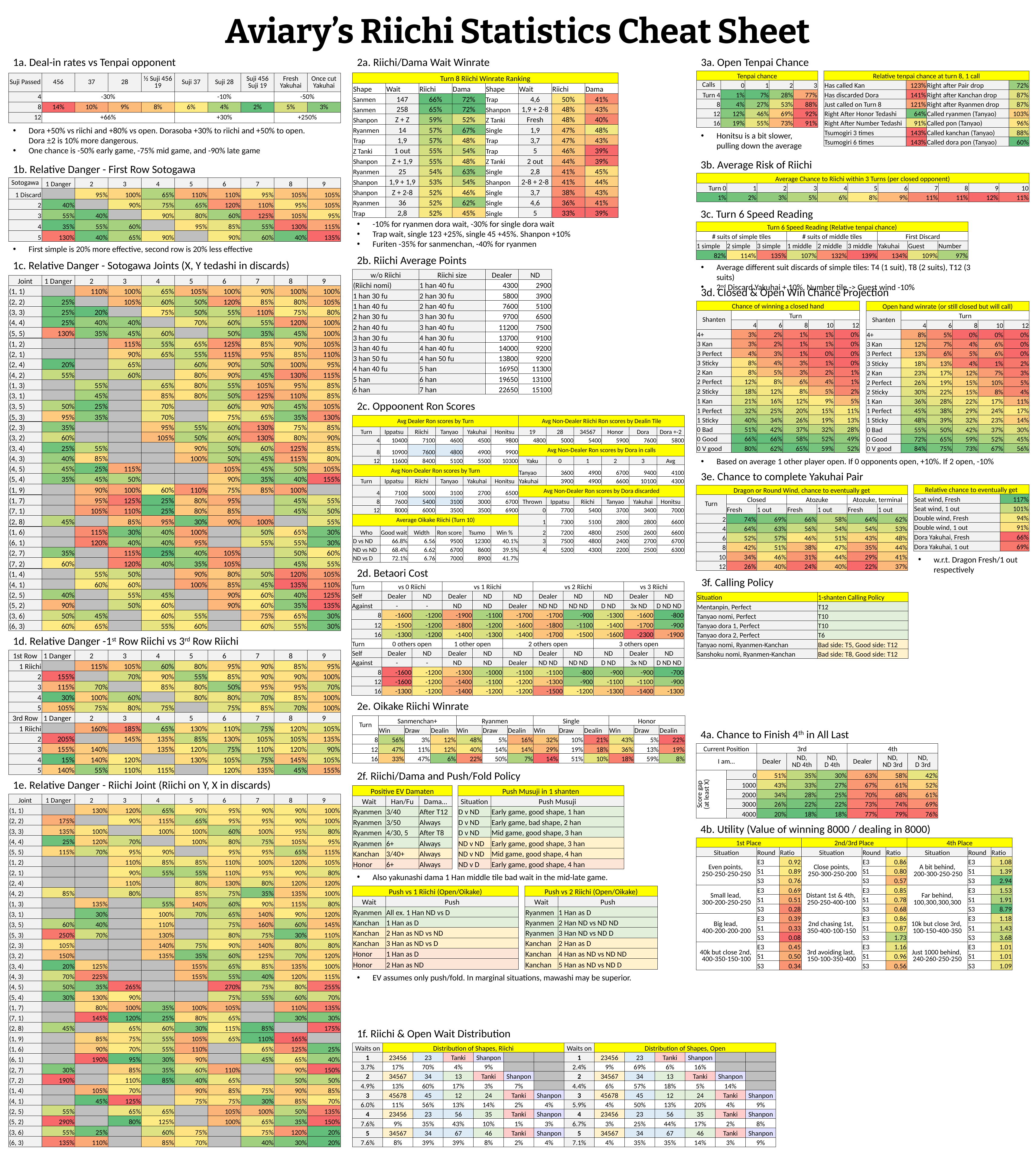

Aviary’s Riichi Statistics Cheat Sheet
1a. Deal-in rates vs Tenpai opponent
2a. Riichi/Dama Wait Winrate
3a. Open Tenpai Chance
| Tenpai chance |  |  |  |  |
| --- | --- | --- | --- | --- |
| Calls | 0 | 1 | 2 | 3 |
| Turn 4 | 1% | 7% | 28% | 77% |
| 8 | 4% | 27% | 53% | 88% |
| 12 | 12% | 46% | 69% | 92% |
| 16 | 19% | 55% | 73% | 91% |
| Relative tenpai chance at turn 8, 1 call |  |  |  |
| --- | --- | --- | --- |
| Has called Kan | 123% | Right after Pair drop | 72% |
| Has discarded Dora | 141% | Right after Kanchan drop | 87% |
| Just called on Turn 8 | 121% | Right after Ryanmen drop | 87% |
| Right After Honor Tedashi | 64% | Called ryanmen (Tanyao) | 103% |
| Right After Number Tedashi | 91% | Called pon (Tanyao) | 96% |
| Tsumogiri 3 times | 143% | Called kanchan (Tanyao) | 88% |
| Tsumogiri 6 times | 143% | Called dora pon (Tanyao) | 60% |
| Turn 8 Riichi Winrate Ranking |  |  |  |  |  |  |  |
| --- | --- | --- | --- | --- | --- | --- | --- |
| Shape | Wait | Riichi | Dama | Shape | Wait | Riichi | Dama |
| Sanmen | 147 | 66% | 72% | Trap | 4,6 | 50% | 41% |
| Sanmen | 258 | 65% | 72% | Shanpon | 1,9 + 2-8 | 48% | 43% |
| Shanpon | Z + Z | 59% | 52% | Z Tanki | Fresh | 48% | 40% |
| Ryanmen | 14 | 57% | 67% | Single | 1,9 | 47% | 48% |
| Trap | 1,9 | 57% | 48% | Trap | 3,7 | 47% | 43% |
| Z Tanki | 1 out | 55% | 54% | Trap | 5 | 46% | 39% |
| Shanpon | Z + 1,9 | 55% | 48% | Z Tanki | 2 out | 44% | 39% |
| Ryanmen | 25 | 54% | 63% | Single | 2,8 | 41% | 45% |
| Shanpon | 1,9 + 1,9 | 53% | 54% | Shanpon | 2-8 + 2-8 | 41% | 44% |
| Shanpon | Z + 2-8 | 52% | 46% | Single | 3,7 | 38% | 43% |
| Ryanmen | 36 | 52% | 62% | Single | 4,6 | 36% | 41% |
| Trap | 2,8 | 52% | 45% | Single | 5 | 33% | 39% |
| Suji Passed | 456 | 37 | 28 | ½ Suji 456 19 | Suji 37 | Suji 28 | Suji 456 Suji 19 | Fresh Yakuhai | Once cut Yakuhai |
| --- | --- | --- | --- | --- | --- | --- | --- | --- | --- |
| 4 | -30% |  |  |  | -10% |  |  | -50% |  |
| 8 | 14% | 10% | 9% | 8% | 6% | 4% | 2% | 5% | 3% |
| 12 | +66% |  |  |  | +30% |  |  | +250% |  |
Dora +50% vs riichi and +80% vs open. Dorasoba +30% to riichi and +50% to open. Dora ±2 is 10% more dangerous.
One chance is -50% early game, -75% mid game, and -90% late game
Honitsu is a bit slower, pulling down the average
3b. Average Risk of Riichi
1b. Relative Danger - First Row Sotogawa
| Average Chance to Riichi within 3 Turns (per closed opponent) |  |  |  |  |  |  |  |  |  |  |
| --- | --- | --- | --- | --- | --- | --- | --- | --- | --- | --- |
| Turn 0 | 1 | 2 | 3 | 4 | 5 | 6 | 7 | 8 | 9 | 10 |
| 1% | 2% | 3% | 5% | 6% | 8% | 9% | 11% | 11% | 12% | 11% |
| Sotogawa | 1 Danger | 2 | 3 | 4 | 5 | 6 | 7 | 8 | 9 |
| --- | --- | --- | --- | --- | --- | --- | --- | --- | --- |
| 1 Discard |  | 95% | 100% | 65% | 110% | 110% | 95% | 105% | 105% |
| 2 | 40% |  | 90% | 75% | 65% | 120% | 110% | 95% | 105% |
| 3 | 55% | 40% |  | 90% | 80% | 60% | 125% | 105% | 95% |
| 4 | 35% | 55% | 60% |  | 95% | 85% | 55% | 130% | 115% |
| 5 | 130% | 40% | 65% | 90% |  | 90% | 60% | 40% | 135% |
3c. Turn 6 Speed Reading
-10% for ryanmen dora wait, -30% for single dora wait
Trap wait, single 123 +25%, single 45 +45%. Shanpon +10%
Furiten -35% for sanmenchan, -40% for ryanmen
| Turn 6 Speed Reading (Relative tenpai chance) |  |  |  |  |  |  |  |  |
| --- | --- | --- | --- | --- | --- | --- | --- | --- |
| # suits of simple tiles |  |  | # suits of middle tiles |  |  | First Discard |  |  |
| 1 simple | 2 simple | 3 simple | 1 middle | 2 middle | 3 middle | Yakuhai | Guest | Number |
| 82% | 114% | 135% | 107% | 132% | 139% | 134% | 109% | 97% |
First simple is 20% more effective, second row is 20% less effective
2b. Riichi Average Points
1c. Relative Danger - Sotogawa Joints (X, Y tedashi in discards)
Average different suit discards of simple tiles: T4 (1 suit), T8 (2 suits), T12 (3 suits)
2nd Discard Yakuhai + 10%, Number tile -> Guest wind -10%
| w/o Riichi | Riichi size | Dealer | ND |
| --- | --- | --- | --- |
| (Riichi nomi) | 1 han 40 fu | 4300 | 2900 |
| 1 han 30 fu | 2 han 30 fu | 5800 | 3900 |
| 1 han 40 fu | 2 han 40 fu | 7600 | 5100 |
| 2 han 30 fu | 3 han 30 fu | 9700 | 6500 |
| 2 han 40 fu | 3 han 40 fu | 11200 | 7500 |
| 3 han 30 fu | 4 han 30 fu | 13700 | 9100 |
| 3 han 40 fu | 4 han 40 fu | 14000 | 9200 |
| 3 han 50 fu | 4 han 50 fu | 13800 | 9200 |
| 4 han 40 fu | 5 han | 16950 | 11300 |
| 5 han | 6 han | 19650 | 13100 |
| 6 han | 7 han | 22650 | 15100 |
| Joint | 1 Danger | 2 | 3 | 4 | 5 | 6 | 7 | 8 | 9 |
| --- | --- | --- | --- | --- | --- | --- | --- | --- | --- |
| (1, 1) |  | 110% | 100% | 65% | 105% | 100% | 90% | 100% | 100% |
| (2, 2) | 25% |  | 105% | 60% | 50% | 120% | 85% | 80% | 105% |
| (3, 3) | 25% | 20% |  | 75% | 50% | 55% | 110% | 75% | 80% |
| (4, 4) | 25% | 40% | 40% |  | 70% | 60% | 55% | 120% | 100% |
| (5, 5) | 130% | 35% | 45% | 60% |  | 50% | 35% | 45% | 100% |
| (1, 2) |  |  | 115% | 55% | 65% | 125% | 85% | 90% | 105% |
| (2, 1) |  |  | 90% | 65% | 55% | 115% | 95% | 85% | 110% |
| (2, 4) | 20% |  | 65% |  | 60% | 90% | 50% | 100% | 95% |
| (4, 2) | 55% |  | 60% |  | 80% | 90% | 45% | 130% | 115% |
| (1, 3) |  | 55% |  | 65% | 80% | 55% | 105% | 95% | 85% |
| (3, 1) |  | 45% |  | 85% | 80% | 50% | 125% | 110% | 85% |
| (3, 5) | 50% | 25% |  | 70% |  | 60% | 90% | 45% | 105% |
| (5, 3) | 95% | 35% |  | 70% |  | 75% | 65% | 35% | 130% |
| (2, 3) | 35% |  |  | 95% | 55% | 60% | 130% | 75% | 85% |
| (3, 2) | 60% |  |  | 105% | 50% | 60% | 130% | 80% | 90% |
| (3, 4) | 25% | 55% |  |  | 90% | 50% | 60% | 125% | 85% |
| (4, 3) | 40% | 85% |  |  | 100% | 50% | 45% | 115% | 80% |
| (4, 5) | 45% | 25% | 115% |  |  | 105% | 45% | 50% | 105% |
| (5, 4) | 35% | 45% | 50% |  |  | 90% | 35% | 40% | 155% |
| (1, 9) |  | 90% | 100% | 60% | 110% | 75% | 85% | 100% |  |
| (1, 7) |  | 95% | 125% | 25% | 80% | 95% |  | 45% | 55% |
| (7, 1) |  | 105% | 110% | 25% | 80% | 85% |  | 45% | 50% |
| (2, 8) | 45% |  | 85% | 95% | 30% | 90% | 100% |  | 55% |
| (1, 6) |  | 115% | 30% | 40% | 100% |  | 50% | 65% | 30% |
| (6, 1) |  | 120% | 40% | 40% | 95% |  | 55% | 55% | 30% |
| (2, 7) | 35% |  | 115% | 25% | 40% | 105% |  | 50% | 60% |
| (7, 2) | 60% |  | 120% | 40% | 35% | 105% |  | 45% | 55% |
| (1, 4) |  | 55% | 50% |  | 90% | 80% | 50% | 120% | 105% |
| (4, 1) |  | 60% | 60% |  | 100% | 85% | 45% | 135% | 110% |
| (2, 5) | 40% |  | 55% | 45% |  | 90% | 60% | 40% | 125% |
| (5, 2) | 90% |  | 50% | 60% |  | 90% | 60% | 35% | 135% |
| (3, 6) | 50% | 45% |  | 60% | 55% |  | 75% | 65% | 30% |
| (6, 3) | 60% | 65% |  | 55% | 60% |  | 60% | 55% | 30% |
3d. Closed & Open Win Chance Projection
| Chance of winning a closed hand |  |  |  |  |  |
| --- | --- | --- | --- | --- | --- |
| Shanten | Turn |  |  |  |  |
|  | 4 | 6 | 8 | 10 | 12 |
| 4+ | 3% | 2% | 1% | 1% | 0% |
| 3 Kan | 3% | 2% | 1% | 1% | 0% |
| 3 Perfect | 4% | 3% | 1% | 0% | 0% |
| 3 Sticky | 8% | 4% | 3% | 1% | 0% |
| 2 Kan | 8% | 5% | 3% | 2% | 1% |
| 2 Perfect | 12% | 8% | 6% | 4% | 1% |
| 2 Sticky | 18% | 12% | 8% | 5% | 2% |
| 1 Kan | 21% | 16% | 12% | 9% | 5% |
| 1 Perfect | 32% | 25% | 20% | 15% | 11% |
| 1 Sticky | 40% | 34% | 26% | 19% | 13% |
| 0 Bad | 51% | 42% | 37% | 32% | 28% |
| 0 Good | 66% | 66% | 58% | 52% | 49% |
| 0 V good | 80% | 62% | 65% | 59% | 52% |
| Open hand winrate (or still closed but will call) |  |  |  |  |  |
| --- | --- | --- | --- | --- | --- |
| Shanten | Turn |  |  |  |  |
|  | 4 | 6 | 8 | 10 | 12 |
| 4+ | 8% | 5% | 0% | 0% | 0% |
| 3 Kan | 12% | 7% | 4% | 6% | 0% |
| 3 Perfect | 13% | 6% | 5% | 6% | 0% |
| 3 Sticky | 18% | 13% | 4% | 1% | 2% |
| 2 Kan | 23% | 17% | 12% | 7% | 3% |
| 2 Perfect | 26% | 19% | 15% | 10% | 5% |
| 2 Sticky | 30% | 22% | 15% | 8% | 4% |
| 1 Kan | 36% | 28% | 22% | 17% | 11% |
| 1 Perfect | 45% | 38% | 29% | 24% | 17% |
| 1 Sticky | 48% | 39% | 32% | 23% | 14% |
| 0 Bad | 55% | 50% | 42% | 37% | 30% |
| 0 Good | 72% | 65% | 59% | 52% | 45% |
| 0 V good | 84% | 75% | 73% | 67% | 56% |
2c. Oppoonent Ron Scores
| Avg Dealer Ron scores by Turn |  |  |  |  |  | Avg Non-Dealer Riichi Ron scores by Dealin Tile |  |  |  |  |  |
| --- | --- | --- | --- | --- | --- | --- | --- | --- | --- | --- | --- |
| Turn | Ippatsu | Riichi | Tanyao | Yakuhai | Honitsu | 19 | 28 | 34567 | Honor | Dora | Dora +-2 |
| 4 | 10400 | 7100 | 4600 | 4500 | 9800 | 4800 | 5000 | 5400 | 5900 | 7600 | 5800 |
| 8 | 10900 | 7600 | 4800 | 4900 | 9900 | Avg Non-Dealer Ron scores by Dora in calls |  |  |  |  |  |
| 12 | 11600 | 8400 | 5100 | 5500 | 10300 | Yaku | 0 | 1 | 2 | 3 | Avg |
| Avg Non-Dealer Ron scores by Turn |  |  |  |  |  | Tanyao | 3600 | 4900 | 6700 | 9400 | 4100 |
| Turn | Ippatsu | Riichi | Tanyao | Yakuhai | Honitsu | Yakuhai | 3900 | 4900 | 6600 | 10100 | 4300 |
| 4 | 7100 | 5000 | 3100 | 2700 | 6500 | Avg Non-Dealer Ron scores by Dora discarded |  |  |  |  |  |
| 8 | 7600 | 5400 | 3100 | 3000 | 6700 | Thrown | Ippatsu | Riichi | Tanyao | Yakuhai | Honitsu |
| 12 | 8000 | 6000 | 3500 | 3500 | 6900 | 0 | 7700 | 5400 | 3700 | 3400 | 7000 |
| Average Oikake Riichi (Turn 10) |  |  |  |  |  | 1 | 7300 | 5100 | 2800 | 2800 | 6600 |
| Who | Good wait | Width | Ron score | Tsumo | Win % | 2 | 7200 | 4800 | 2500 | 2600 | 6600 |
| D vs ND | 66.8% | 6.56 | 9500 | 12300 | 40.1% | 3 | 7500 | 4800 | 2400 | 2700 | 6700 |
| ND vs ND | 68.4% | 6.62 | 6700 | 8600 | 39.5% | 4 | 5200 | 4300 | 2200 | 2500 | 6300 |
| ND vs D | 72.1% | 6.76 | 7000 | 8900 | 41.7% |  |  |  |  |  |  |
Based on average 1 other player open. If 0 opponents open, +10%. If 2 open, -10%
3e. Chance to complete Yakuhai Pair
| Relative chance to eventually get |  |
| --- | --- |
| Seat wind, Fresh | 117% |
| Seat wind, 1 out | 101% |
| Double wind, Fresh | 94% |
| Double wind, 1 out | 91% |
| Dora Yakuhai, Fresh | 66% |
| Dora Yakuhai, 1 out | 69% |
| Dragon or Round Wind, chance to eventually get |  |  |  |  |  |  |
| --- | --- | --- | --- | --- | --- | --- |
| Turn | Closed |  | Atozuke |  | Atozuke, terminal |  |
|  | Fresh | 1 out | Fresh | 1 out | Fresh | 1 out |
| 2 | 74% | 69% | 66% | 58% | 64% | 62% |
| 4 | 64% | 63% | 56% | 54% | 54% | 53% |
| 6 | 52% | 57% | 46% | 51% | 43% | 48% |
| 8 | 42% | 51% | 38% | 47% | 35% | 44% |
| 10 | 34% | 46% | 31% | 44% | 29% | 41% |
| 12 | 26% | 40% | 24% | 40% | 22% | 37% |
w.r.t. Dragon Fresh/1 out respectively
2d. Betaori Cost
3f. Calling Policy
| Turn | vs 0 Riichi |  | vs 1 Riichi |  |  | vs 2 Riichi |  |  | vs 3 Riichi |  |
| --- | --- | --- | --- | --- | --- | --- | --- | --- | --- | --- |
| Self | Dealer | ND | Dealer | ND | ND | Dealer | ND | ND | Dealer | ND |
| Against | - | - | ND | ND | Dealer | ND ND | ND ND | D ND | 3x ND | D ND ND |
| 8 | -1600 | -1200 | -1900 | -1100 | -1700 | -1700 | -900 | -1300 | -1600 | -800 |
| 12 | -1500 | -1200 | -1800 | -1200 | -1600 | -1800 | -1100 | -1400 | -1700 | -900 |
| 16 | -1300 | -1200 | -1400 | -1300 | -1400 | -1700 | -1500 | -1600 | -2300 | -1900 |
| Turn | 0 others open |  | 1 other open |  | 2 others open |  |  | 3 others open |  |  |
| Self | Dealer | ND | Dealer | ND | ND | Dealer | ND | ND | Dealer | ND |
| Against | - | - | ND | ND | Dealer | ND ND | ND ND | D ND | 3x ND | D ND ND |
| 8 | -1600 | -1200 | -1300 | -1000 | -1100 | -1100 | -800 | -900 | -900 | -700 |
| 12 | -1600 | -1200 | -1400 | -1100 | -1200 | -1300 | -900 | -1100 | -1100 | -900 |
| 16 | -1300 | -1200 | -1400 | -1200 | -1200 | -1500 | -1200 | -1300 | -1400 | -1300 |
| Situation | 1-shanten Calling Policy |
| --- | --- |
| Mentanpin, Perfect | T12 |
| Tanyao nomi, Perfect | T10 |
| Tanyao dora 1, Perfect | T10 |
| Tanyao dora 2, Perfect | T6 |
| Tanyao nomi, Ryanmen-Kanchan | Bad side: T5, Good side: T12 |
| Sanshoku nomi, Ryanmen-Kanchan | Bad side: T8, Good side: T12 |
1d. Relative Danger -1st Row Riichi vs 3rd Row Riichi
| 1st Row | 1 Danger | 2 | 3 | 4 | 5 | 6 | 7 | 8 | 9 |
| --- | --- | --- | --- | --- | --- | --- | --- | --- | --- |
| 1 Riichi |  | 115% | 105% | 60% | 80% | 95% | 90% | 85% | 95% |
| 2 | 155% |  | 70% | 90% | 55% | 85% | 90% | 90% | 100% |
| 3 | 115% | 70% |  | 85% | 80% | 50% | 95% | 95% | 70% |
| 4 | 30% | 100% | 60% |  | 80% | 80% | 70% | 85% | 100% |
| 5 | 105% | 75% | 80% | 75% |  | 75% | 85% | 70% | 100% |
| 3rd Row | 1 Danger | 2 | 3 | 4 | 5 | 6 | 7 | 8 | 9 |
| 1 Riichi |  | 160% | 185% | 65% | 130% | 110% | 75% | 120% | 105% |
| 2 | 205% |  | 145% | 135% | 85% | 130% | 105% | 105% | 135% |
| 3 | 155% | 140% |  | 135% | 120% | 75% | 110% | 120% | 90% |
| 4 | 15% | 140% | 120% |  | 130% | 105% | 75% | 145% | 105% |
| 5 | 140% | 55% | 110% | 115% |  | 120% | 135% | 45% | 155% |
2e. Oikake Riichi Winrate
| Turn | Sanmenchan+ |  |  | Ryanmen |  |  | Single |  |  | Honor |  |  |
| --- | --- | --- | --- | --- | --- | --- | --- | --- | --- | --- | --- | --- |
|  | Win | Draw | Dealin | Win | Draw | Dealin | Win | Draw | Dealin | Win | Draw | Dealin |
| 8 | 56% | 3% | 12% | 48% | 5% | 16% | 32% | 10% | 21% | 43% | 5% | 22% |
| 12 | 47% | 11% | 12% | 40% | 14% | 14% | 29% | 19% | 18% | 36% | 13% | 19% |
| 16 | 33% | 47% | 6% | 22% | 50% | 7% | 14% | 51% | 10% | 18% | 59% | 8% |
4a. Chance to Finish 4th in All Last
| Current Position |  | 3rd |  |  | 4th |  |  |
| --- | --- | --- | --- | --- | --- | --- | --- |
| I am… |  | Dealer | ND, ND 4th | ND, D 4th | Dealer | ND, ND 3rd | ND, D 3rd |
| Score gap (at least X) | 0 | 51% | 35% | 30% | 63% | 58% | 42% |
|  | 1000 | 43% | 33% | 27% | 67% | 61% | 52% |
|  | 2000 | 34% | 28% | 25% | 70% | 68% | 61% |
|  | 3000 | 26% | 22% | 22% | 73% | 74% | 69% |
|  | 4000 | 20% | 18% | 18% | 77% | 79% | 76% |
2f. Riichi/Dama and Push/Fold Policy
1e. Relative Danger - Riichi Joint (Riichi on Y, X in discards)
| Positive EV Damaten |  |  |
| --- | --- | --- |
| Wait | Han/Fu | Dama… |
| Ryanmen | 3/40 | After T12 |
| Ryanmen | 3/50 | Always |
| Ryanmen | 4/30, 5 | After T8 |
| Ryanmen | 6+ | Always |
| Kanchan | 3/40+ | Always |
| Honor | 6+ | Always |
| Push Musuji in 1 shanten |  |
| --- | --- |
| Situation | Push Musuji |
| D v ND | Early game, good shape, 1 han |
| D v ND | Early game, bad shape, 2 han |
| D v ND | Mid game, good shape, 3 han |
| ND v ND | Early game, good shape, 3 han |
| ND v ND | Mid game, good shape, 4 han |
| ND v D | Early game, good shape, 4 han |
| Joint | 1 Danger | 2 | 3 | 4 | 5 | 6 | 7 | 8 | 9 |
| --- | --- | --- | --- | --- | --- | --- | --- | --- | --- |
| (1, 1) |  | 130% | 120% | 65% | 90% | 95% | 90% | 90% | 100% |
| (2, 2) | 175% |  | 90% | 115% | 65% | 95% | 95% | 90% | 100% |
| (3, 3) | 135% | 100% |  | 100% | 100% | 60% | 100% | 95% | 80% |
| (4, 4) | 25% | 120% | 70% |  | 100% | 80% | 75% | 105% | 95% |
| (5, 5) | 115% | 70% | 95% | 90% |  | 95% | 95% | 65% | 115% |
| (1, 2) |  |  | 110% | 85% | 85% | 110% | 100% | 120% | 105% |
| (2, 1) |  |  | 90% | 55% | 55% | 110% | 95% | 90% | 80% |
| (2, 4) |  |  | 110% |  | 80% | 130% | 80% | 120% | 120% |
| (4, 2) | 85% |  | 80% |  | 85% | 75% | 35% | 135% | 100% |
| (1, 3) |  | 135% |  | 55% | 140% | 60% | 90% | 115% | 80% |
| (3, 1) |  | 30% |  | 100% | 70% | 65% | 140% | 90% | 120% |
| (3, 5) | 60% | 40% |  | 110% |  | 75% | 160% | 60% | 145% |
| (5, 3) | 250% | 70% |  | 130% |  | 80% | 75% | 30% | 110% |
| (2, 3) | 105% |  |  | 140% | 75% | 90% | 140% | 80% | 80% |
| (3, 2) | 150% |  |  | 135% | 35% | 60% | 125% | 70% | 120% |
| (3, 4) | 20% | 125% |  |  | 155% | 65% | 85% | 135% | 100% |
| (4, 3) | 70% | 225% |  |  | 155% | 55% | 40% | 120% | 115% |
| (4, 5) | 50% | 35% | 265% |  |  | 270% | 75% | 80% | 255% |
| (5, 4) | 30% | 130% | 90% |  |  | 75% | 55% | 60% | 70% |
| (1, 7) |  | 80% | 100% | 35% | 100% | 105% |  | 110% | 135% |
| (7, 1) |  | 145% | 120% | 25% | 80% | 65% |  | 30% | 30% |
| (2, 8) | 45% |  | 65% | 60% | 30% | 115% | 85% |  | 175% |
| (1, 9) |  | 85% | 75% | 55% | 105% | 65% | 110% | 165% |  |
| (1, 6) |  | 90% | 70% | 55% | 110% |  | 65% | 125% | 25% |
| (6, 1) |  | 190% | 95% | 30% | 90% |  | 45% | 65% | 40% |
| (2, 7) | 30% |  | 85% | 35% | 60% | 110% |  | 90% | 150% |
| (7, 2) | 190% |  | 110% | 85% | 40% | 65% |  | 50% | 50% |
| (1, 4) |  | 105% | 70% |  | 90% | 85% | 75% | 90% | 85% |
| (4, 1) |  | 45% | 125% |  | 75% | 75% | 30% | 85% | 70% |
| (2, 5) | 55% |  | 65% | 65% |  | 105% | 100% | 50% | 135% |
| (5, 2) | 290% |  | 80% | 125% |  | 100% | 65% | 35% | 150% |
| (3, 6) | 55% | 25% |  | 60% | 75% |  | 75% | 120% | 20% |
| (6, 3) | 135% | 110% |  | 85% | 70% |  | 40% | 30% | 20% |
4b. Utility (Value of winning 8000 / dealing in 8000)
| 1st Place |  |  | 2nd/3rd Place |  |  | 4th Place |  |  |
| --- | --- | --- | --- | --- | --- | --- | --- | --- |
| Situation | Round | Ratio | Situation | Round | Ratio | Situation | Round | Ratio |
| Even points, 250-250-250-250 | E3 | 0.92 | Close points, 250-300-250-200 | E3 | 0.86 | A bit behind, 200-300-250-250 | E3 | 1.08 |
|  | S1 | 0.89 |  | S1 | 0.80 |  | S1 | 1.39 |
|  | S3 | 0.76 |  | S3 | 0.57 |  | S3 | 2.94 |
| Small lead, 300-200-250-250 | E3 | 0.69 | Distant 1st & 4th, 250-250-400-100 | E3 | 0.85 | Far behind, 100,300,300,300 | E3 | 1.53 |
|  | S1 | 0.51 |  | S1 | 0.78 |  | S1 | 1.91 |
|  | S3 | 0.28 |  | S3 | 0.68 |  | S3 | 8.79 |
| Big lead, 400-200-200-200 | E3 | 0.39 | 2nd chasing 1st, 350-400-100-150 | E3 | 0.86 | 10k but close 3rd, 100-150-400-350 | E3 | 1.18 |
|  | S1 | 0.33 |  | S1 | 0.87 |  | S1 | 1.43 |
|  | S3 | 0.08 |  | S3 | 1.73 |  | S3 | 3.68 |
| 40k but close 2nd, 400-350-150-100 | E3 | 0.45 | 3rd avoiding last, 150-100-350-400 | E3 | 1.16 | Just 1000 behind, 240-260-250-250 | E3 | 1.01 |
|  | S1 | 0.50 |  | S1 | 0.96 |  | S1 | 1.01 |
|  | S3 | 0.34 |  | S3 | 0.56 |  | S3 | 1.09 |
Also yakunashi dama 1 Han middle tile bad wait in the mid-late game.
| Push vs 1 Riichi (Open/Oikake) |  |
| --- | --- |
| Wait | Push |
| Ryanmen | All ex. 1 Han ND vs D |
| Kanchan | 1 Han as D |
| Kanchan | 2 Han as ND vs ND |
| Kanchan | 3 Han as ND vs D |
| Honor | 1 Han as D |
| Honor | 2 Han as ND |
| Push vs 2 Riichi (Open/Oikake) |  |
| --- | --- |
| Wait | Push |
| Ryanmen | 1 Han as D |
| Ryanmen | 2 Han ND vs ND ND |
| Ryanmen | 3 Han ND vs ND D |
| Kanchan | 2 Han as D |
| Kanchan | 4 Han as ND vs ND ND |
| Kanchan | 5 Han as ND vs ND D |
EV assumes only push/fold. In marginal situations, mawashi may be superior.
1f. Riichi & Open Wait Distribution
| Waits on | Distribution of Shapes, Riichi |  |  |  |  |  | Waits on | Distribution of Shapes, Open |  |  |  |  |  |
| --- | --- | --- | --- | --- | --- | --- | --- | --- | --- | --- | --- | --- | --- |
| 1 | 23456 | 23 | Tanki | Shanpon |  |  | 1 | 23456 | 23 | Tanki | Shanpon |  |  |
| 3.7% | 17% | 70% | 4% | 9% |  |  | 2.4% | 9% | 69% | 6% | 16% |  |  |
| 2 | 34567 | 34 | 13 | Tanki | Shanpon |  | 2 | 34567 | 34 | 13 | Tanki | Shanpon |  |
| 4.9% | 13% | 60% | 17% | 3% | 7% |  | 4.4% | 6% | 57% | 18% | 5% | 14% |  |
| 3 | 45678 | 45 | 12 | 24 | Tanki | Shanpon | 3 | 45678 | 45 | 12 | 24 | Tanki | Shanpon |
| 6.0% | 11% | 56% | 13% | 14% | 2% | 4% | 5.9% | 4% | 50% | 13% | 20% | 4% | 9% |
| 4 | 23456 | 23 | 56 | 35 | Tanki | Shanpon | 4 | 23456 | 23 | 56 | 35 | Tanki | Shanpon |
| 7.6% | 9% | 35% | 43% | 10% | 1% | 3% | 6.7% | 3% | 25% | 44% | 17% | 2% | 8% |
| 5 | 34567 | 34 | 67 | 46 | Tanki | Shanpon | 5 | 34567 | 34 | 67 | 46 | Tanki | Shanpon |
| 7.6% | 8% | 39% | 39% | 8% | 2% | 4% | 7.1% | 4% | 35% | 35% | 14% | 3% | 9% |